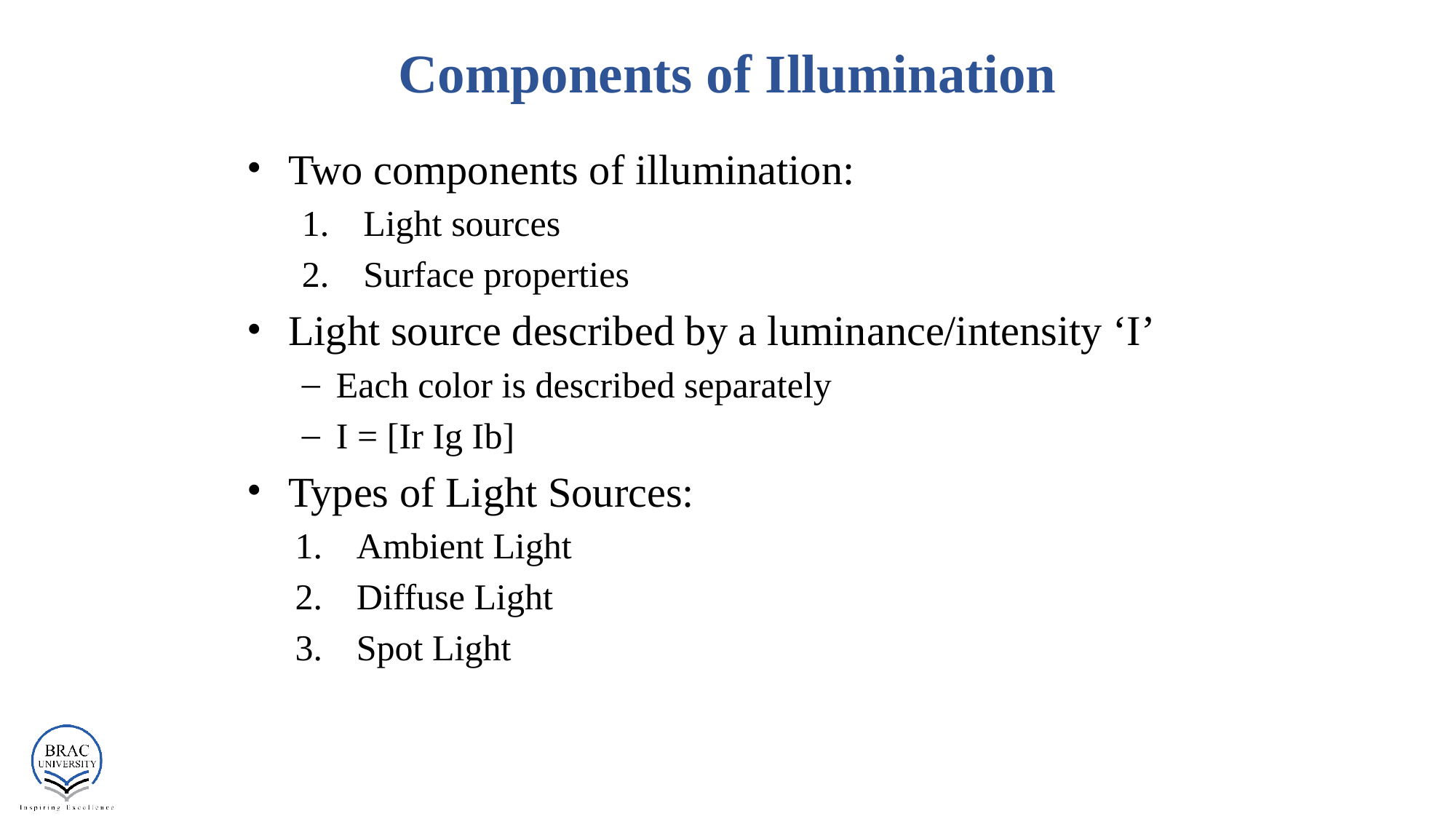

Components of Illumination
Two components of illumination:
Light sources
Surface properties
Light source described by a luminance/intensity ‘I’
Each color is described separately
I = [Ir Ig Ib]
Types of Light Sources:
Ambient Light
Diffuse Light
Spot Light